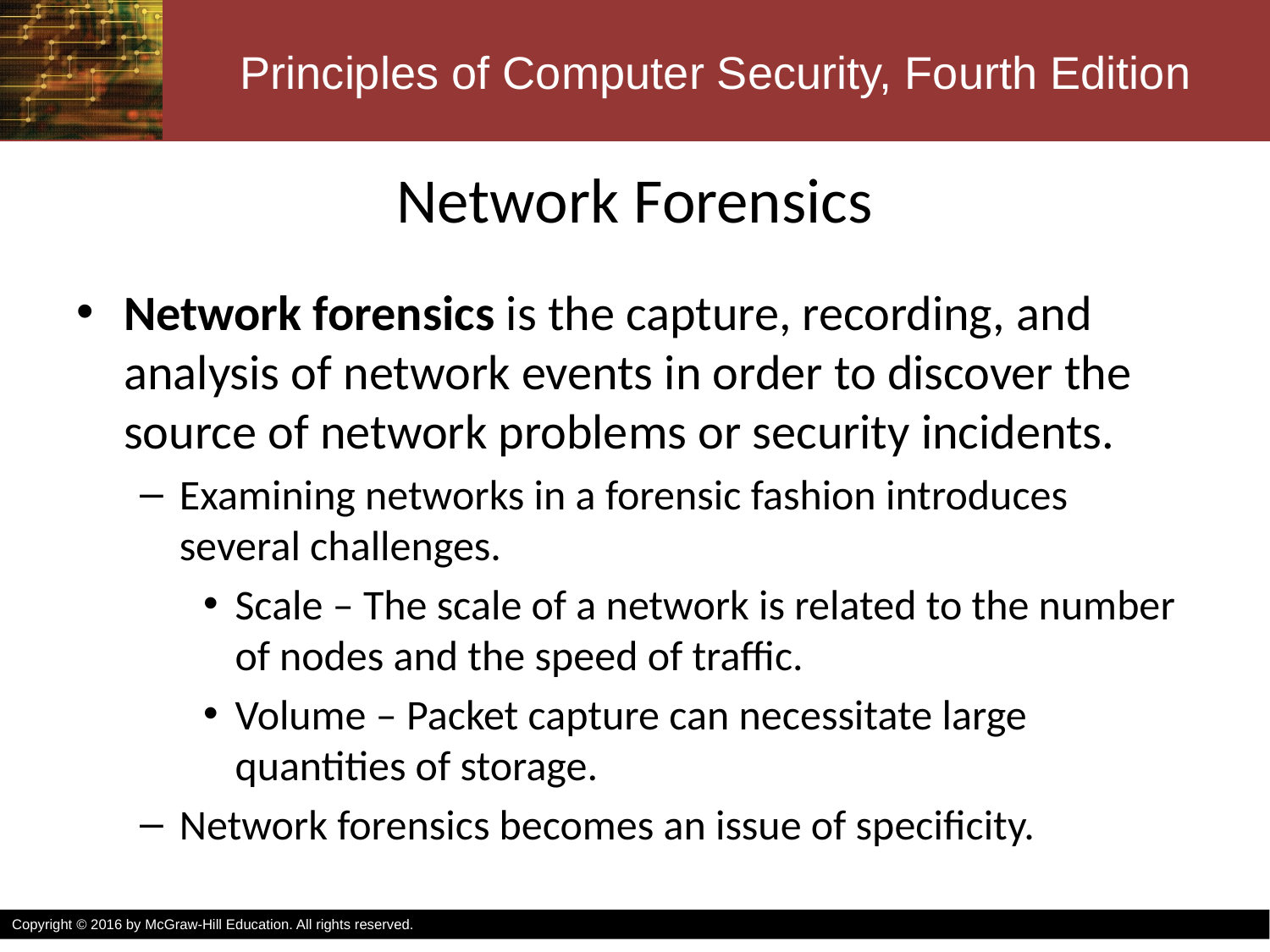

# Network Forensics
Network forensics is the capture, recording, and analysis of network events in order to discover the source of network problems or security incidents.
Examining networks in a forensic fashion introduces several challenges.
Scale – The scale of a network is related to the number of nodes and the speed of traffic.
Volume – Packet capture can necessitate large quantities of storage.
Network forensics becomes an issue of specificity.